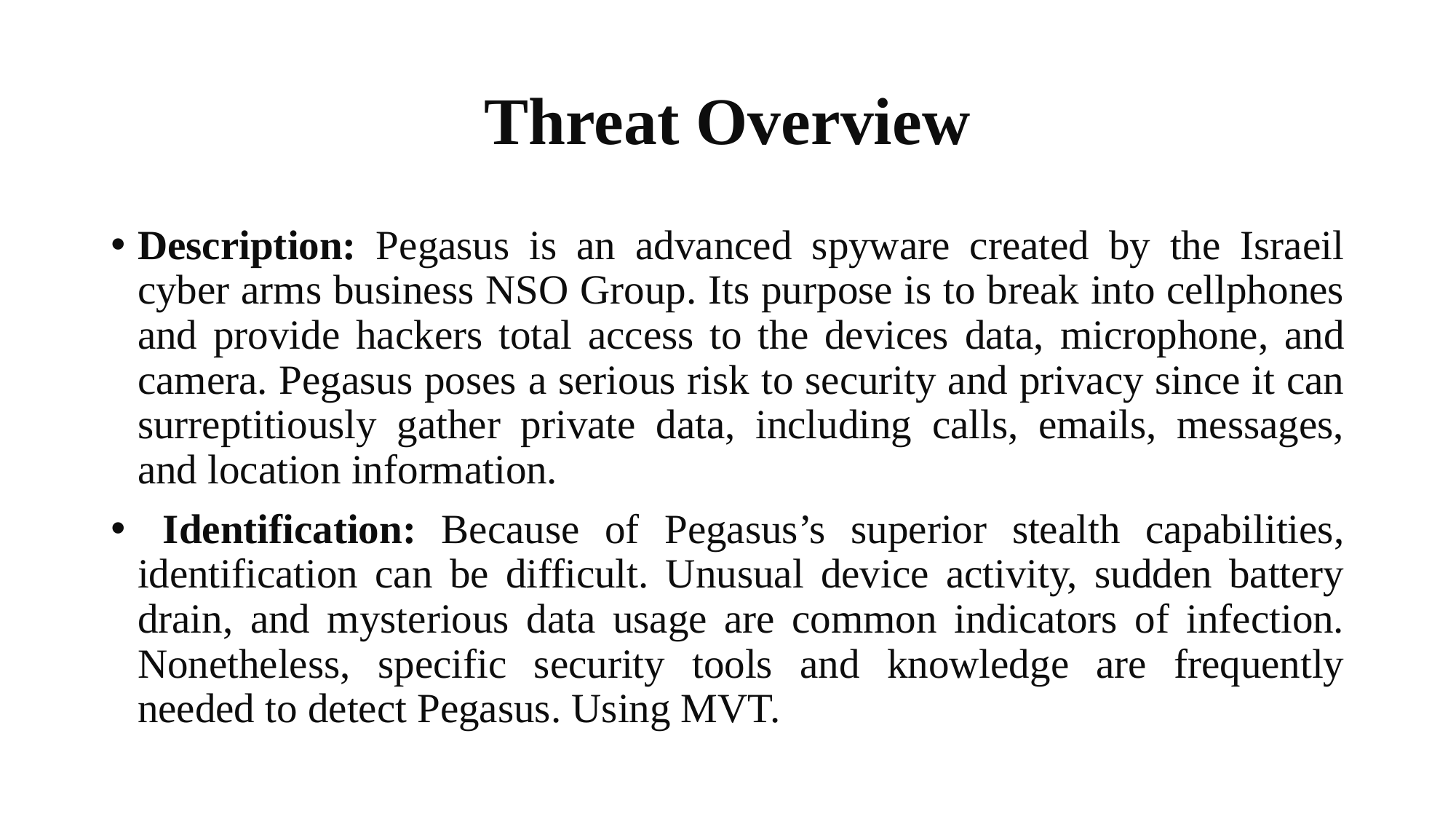

# Threat Overview
Description: Pegasus is an advanced spyware created by the Israeil cyber arms business NSO Group. Its purpose is to break into cellphones and provide hackers total access to the devices data, microphone, and camera. Pegasus poses a serious risk to security and privacy since it can surreptitiously gather private data, including calls, emails, messages, and location information.
 Identification: Because of Pegasus’s superior stealth capabilities, identification can be difficult. Unusual device activity, sudden battery drain, and mysterious data usage are common indicators of infection. Nonetheless, specific security tools and knowledge are frequently needed to detect Pegasus. Using MVT.